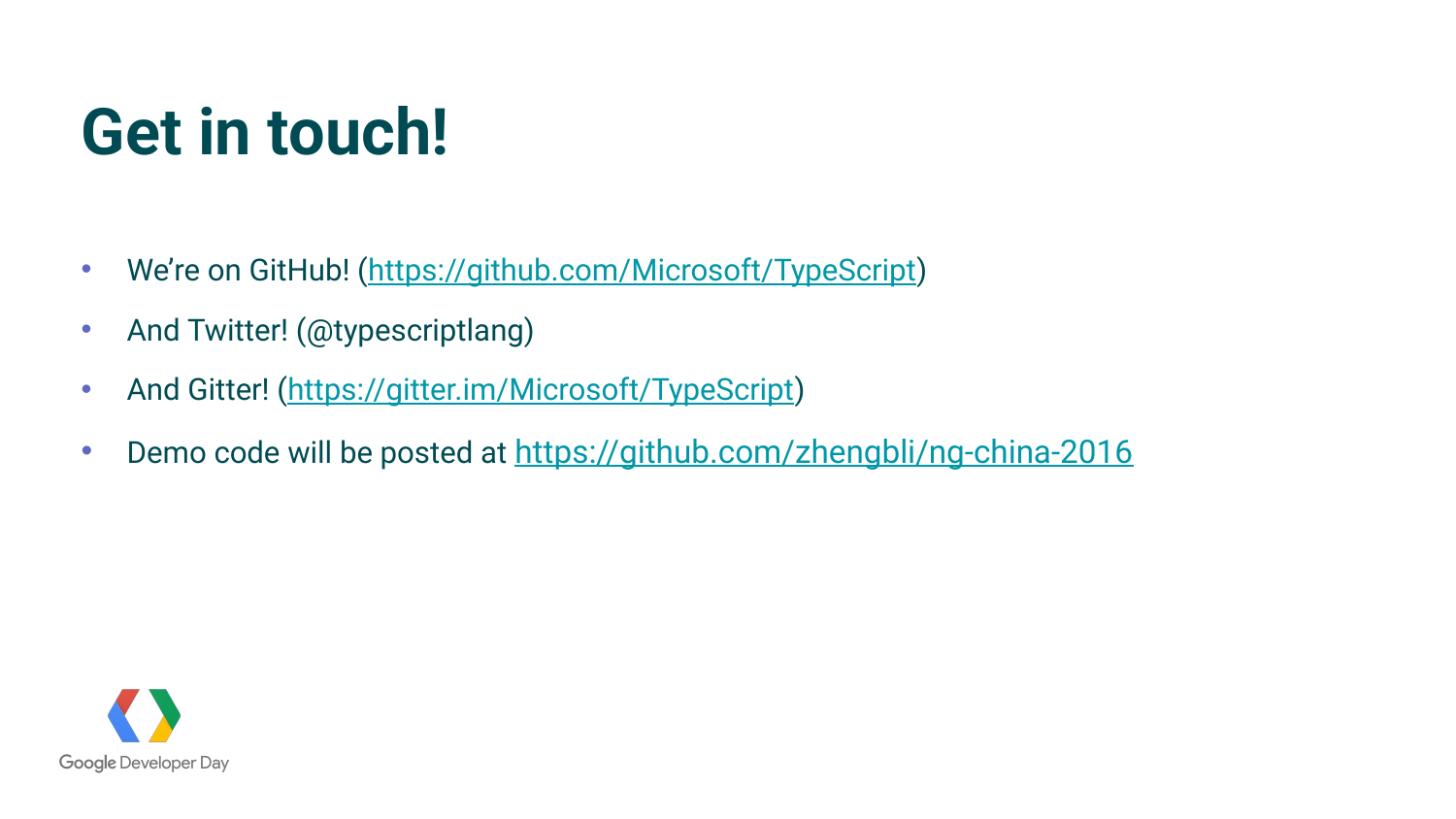

Get in touch!

We’re on GitHub! (https://github.com/Microsoft/TypeScript)
And Twitter! (@typescriptlang)
And Gitter! (https://gitter.im/Microsoft/TypeScript)
Demo code will be posted at https://github.com/zhengbli/ng-china-2016